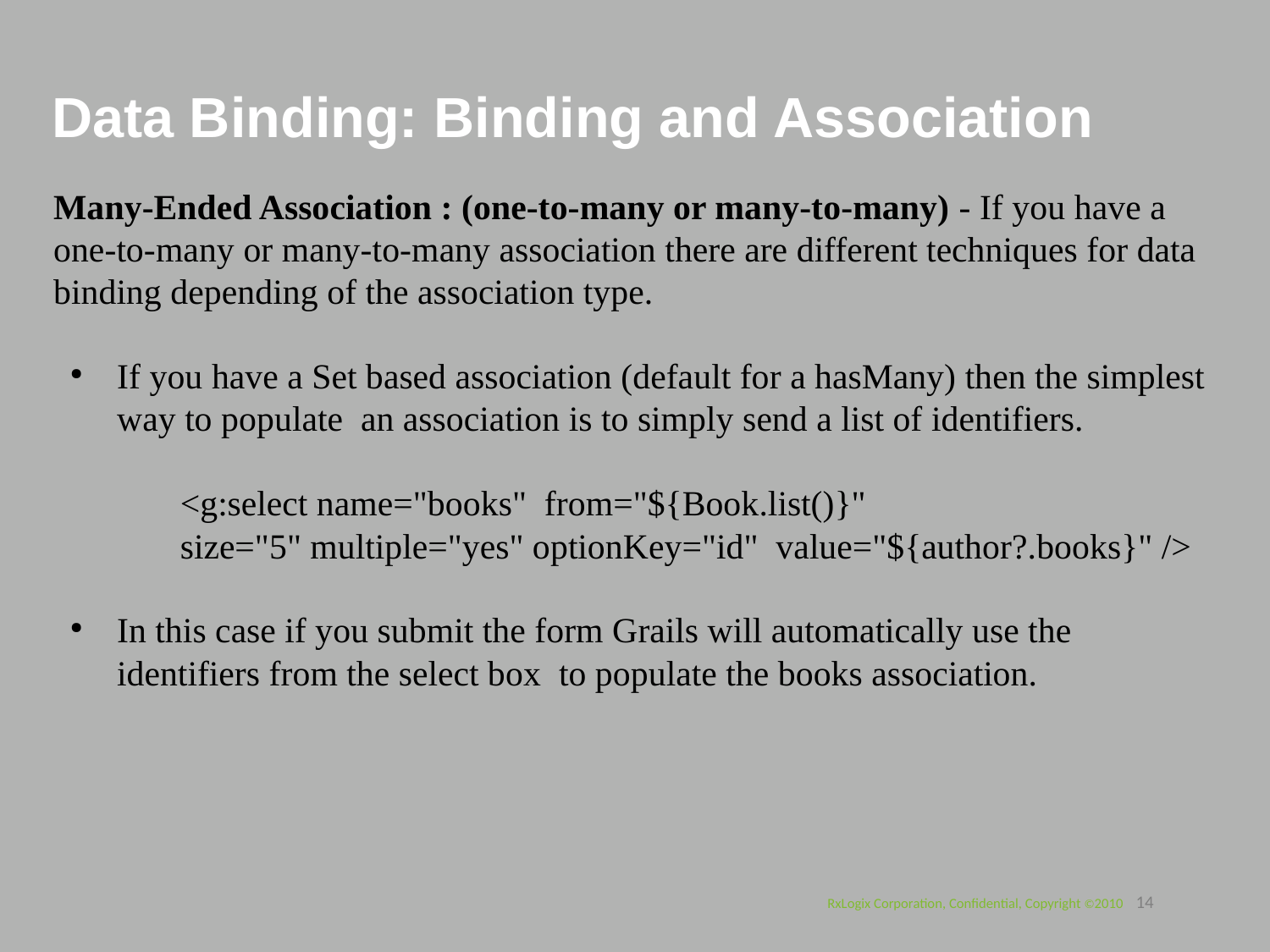

Data Binding: Binding and Association
Many-Ended Association : (one-to-many or many-to-many) - If you have a one-to-many or many-to-many association there are different techniques for data binding depending of the association type.

If you have a Set based association (default for a hasMany) then the simplest way to populate  an association is to simply send a list of identifiers.

<g:select name="books"  from="${Book.list()}"
size="5" multiple="yes" optionKey="id"  value="${author?.books}" />

In this case if you submit the form Grails will automatically use the identifiers from the select box  to populate the books association.